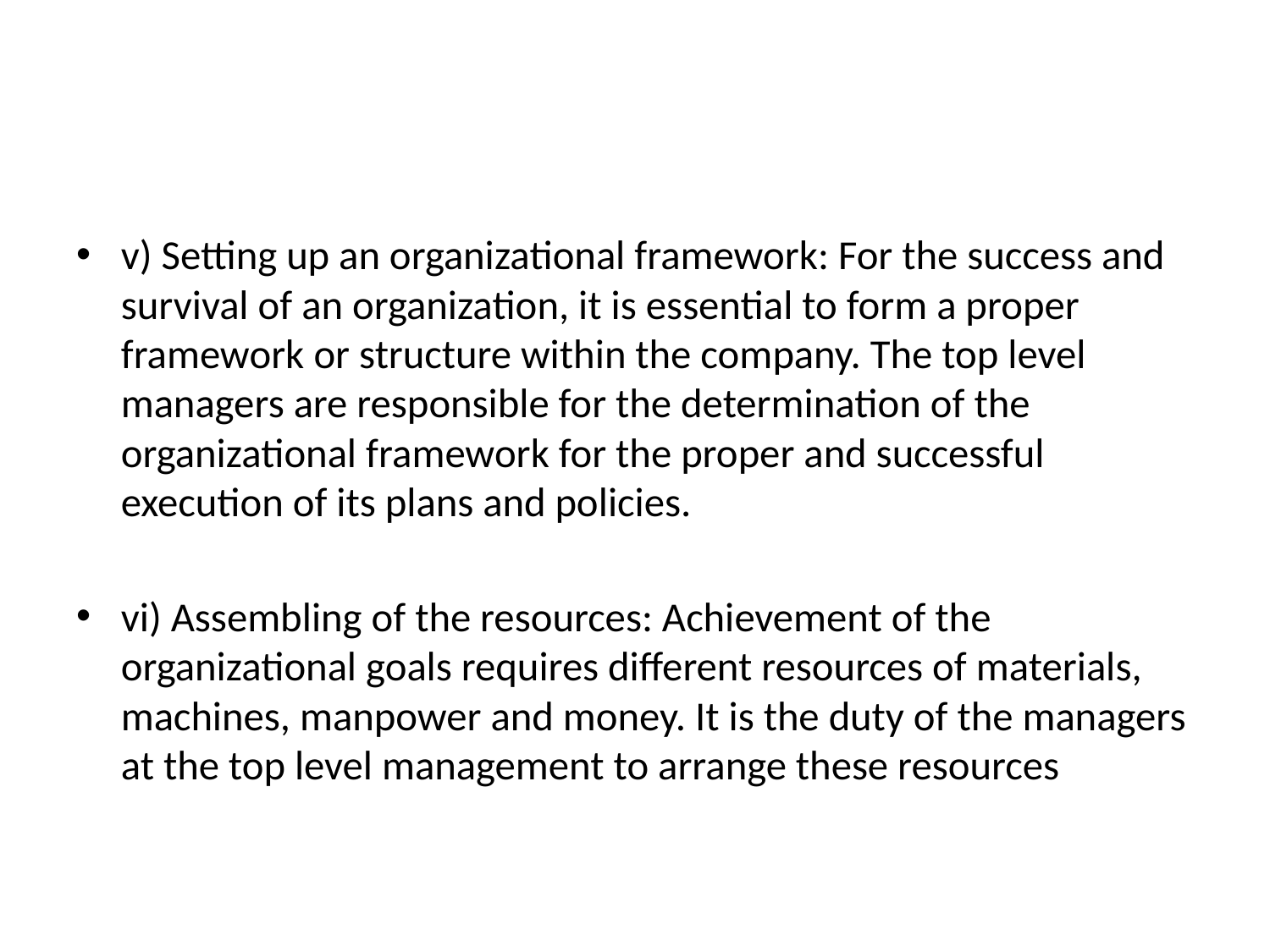

#
v) Setting up an organizational framework: For the success and survival of an organization, it is essential to form a proper framework or structure within the company. The top level managers are responsible for the determination of the organizational framework for the proper and successful execution of its plans and policies.

vi) Assembling of the resources: Achievement of the organizational goals requires different resources of materials, machines, manpower and money. It is the duty of the managers at the top level management to arrange these resources